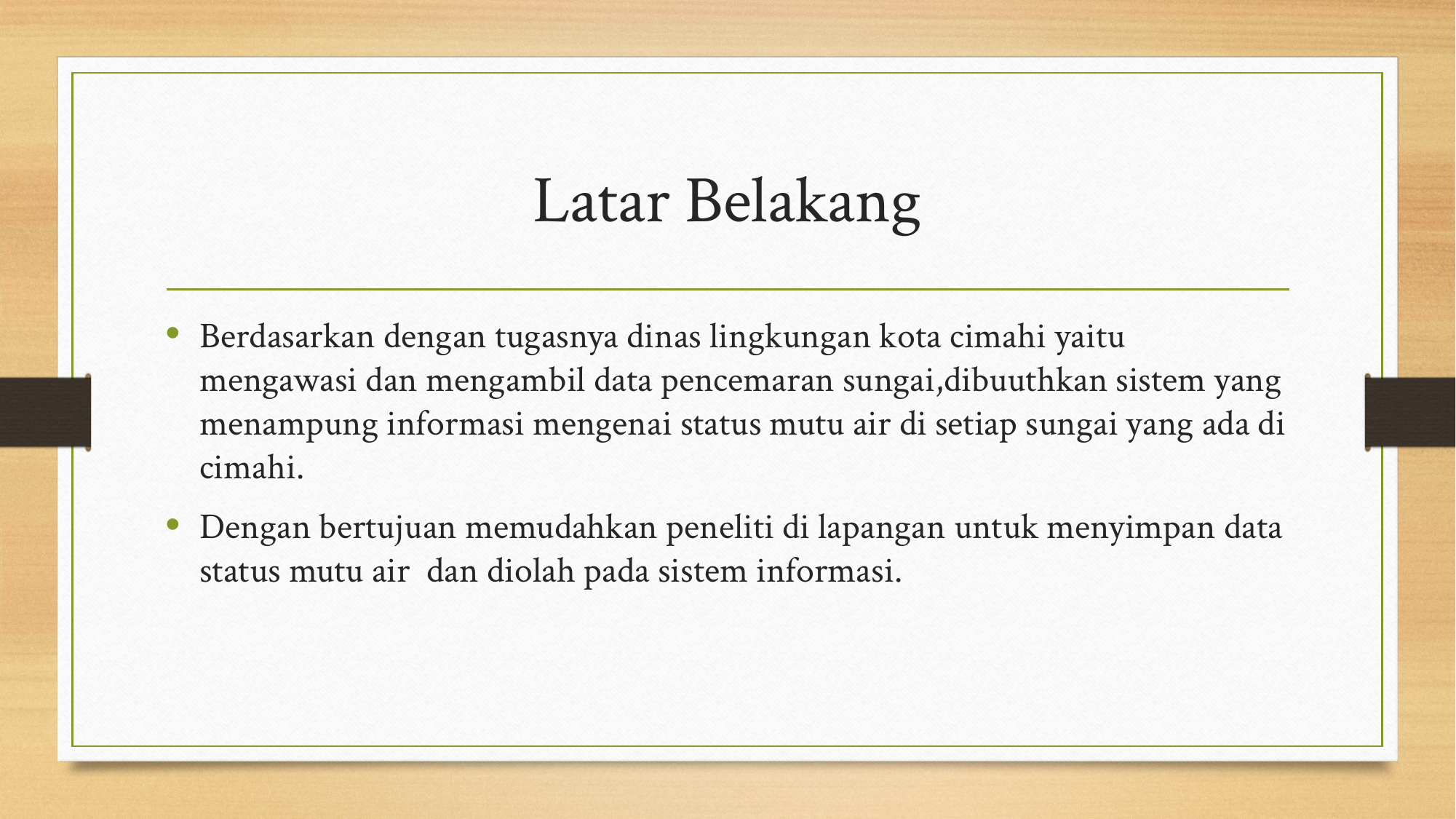

# Latar Belakang
Berdasarkan dengan tugasnya dinas lingkungan kota cimahi yaitu mengawasi dan mengambil data pencemaran sungai,dibuuthkan sistem yang menampung informasi mengenai status mutu air di setiap sungai yang ada di cimahi.
Dengan bertujuan memudahkan peneliti di lapangan untuk menyimpan data status mutu air  dan diolah pada sistem informasi.